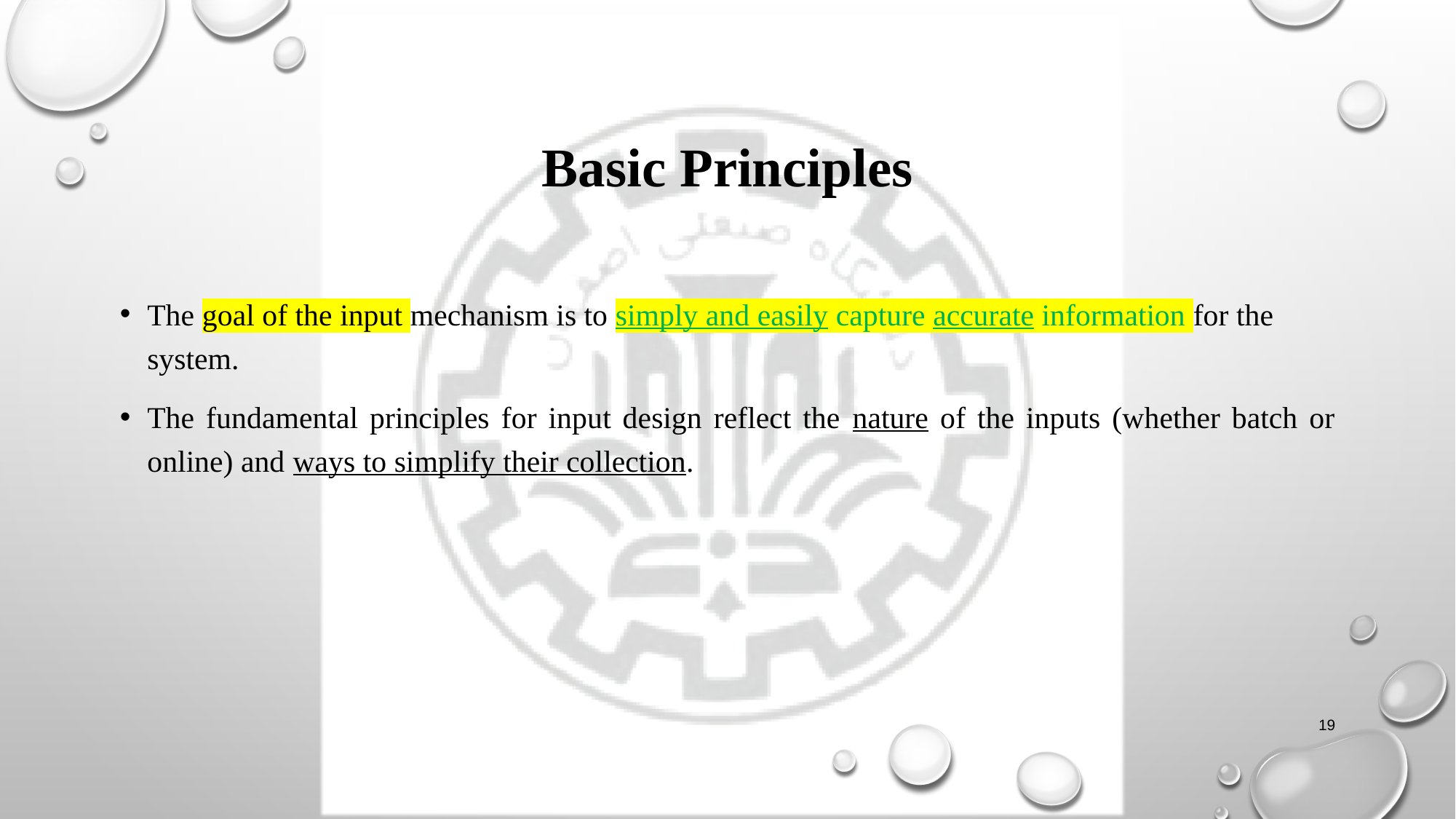

# Basic Principles
The goal of the input mechanism is to simply and easily capture accurate information for the
system.
The fundamental principles for input design reflect the nature of the inputs (whether batch or online) and ways to simplify their collection.
19